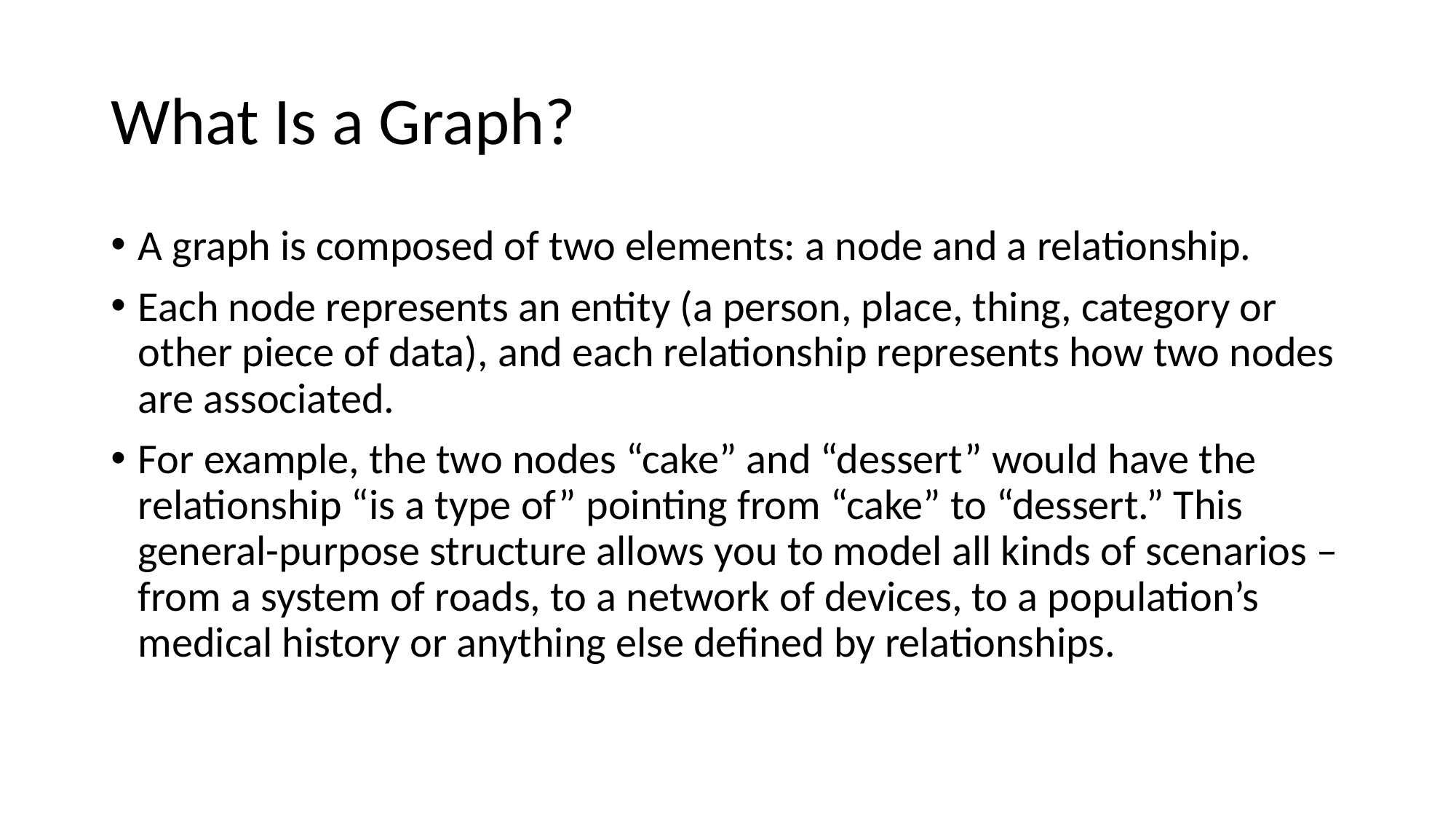

# What Is a Graph?
A graph is composed of two elements: a node and a relationship.
Each node represents an entity (a person, place, thing, category or other piece of data), and each relationship represents how two nodes are associated.
For example, the two nodes “cake” and “dessert” would have the relationship “is a type of” pointing from “cake” to “dessert.” This general-purpose structure allows you to model all kinds of scenarios – from a system of roads, to a network of devices, to a population’s medical history or anything else defined by relationships.